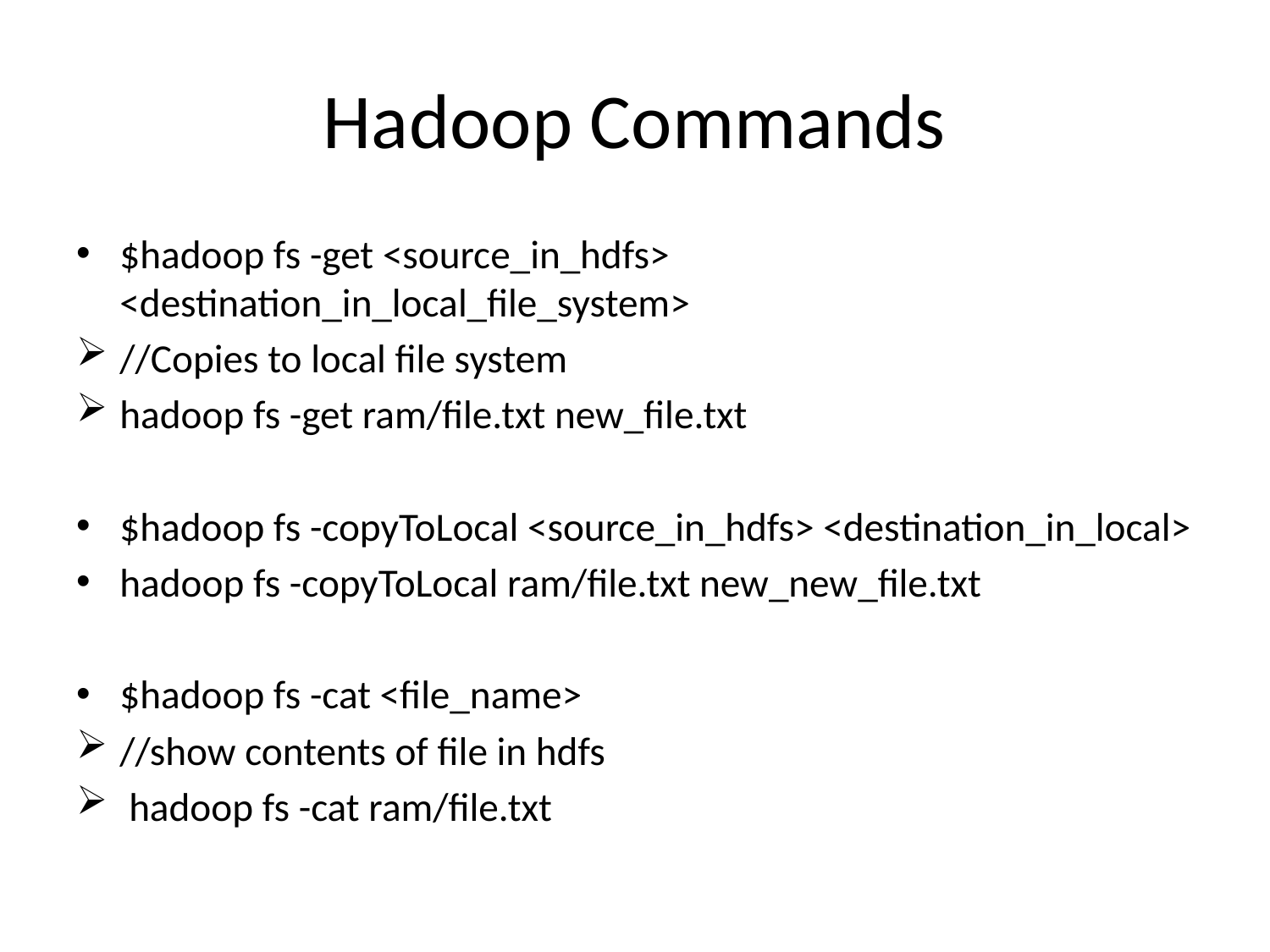

# Hadoop Commands
$hadoop fs -get <source_in_hdfs> <destination_in_local_file_system>
//Copies to local file system
hadoop fs -get ram/file.txt new_file.txt

$hadoop fs -copyToLocal <source_in_hdfs> <destination_in_local>
hadoop fs -copyToLocal ram/file.txt new_new_file.txt

$hadoop fs -cat <file_name>
//show contents of file in hdfs
 hadoop fs -cat ram/file.txt